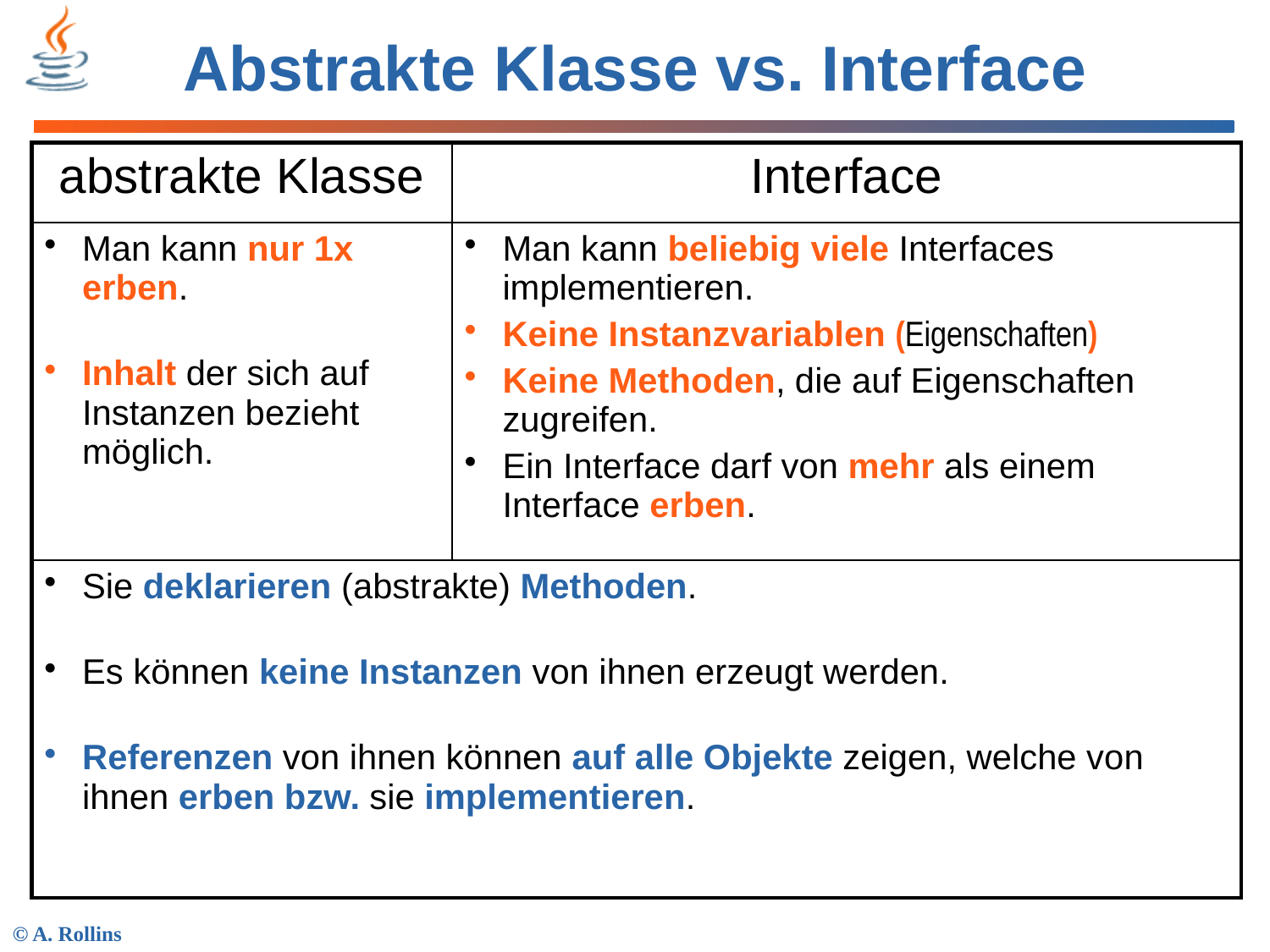

# Abstrakte Klasse vs. Interface
| abstrakte Klasse | Interface |
| --- | --- |
| Man kann nur 1x erben. Inhalt der sich auf Instanzen bezieht möglich. | Man kann beliebig viele Interfaces implementieren. Keine Instanzvariablen (Eigenschaften) Keine Methoden, die auf Eigenschaften zugreifen. Ein Interface darf von mehr als einem Interface erben. |
| Sie deklarieren (abstrakte) Methoden. Es können keine Instanzen von ihnen erzeugt werden. Referenzen von ihnen können auf alle Objekte zeigen, welche von ihnen erben bzw. sie implementieren. |  |